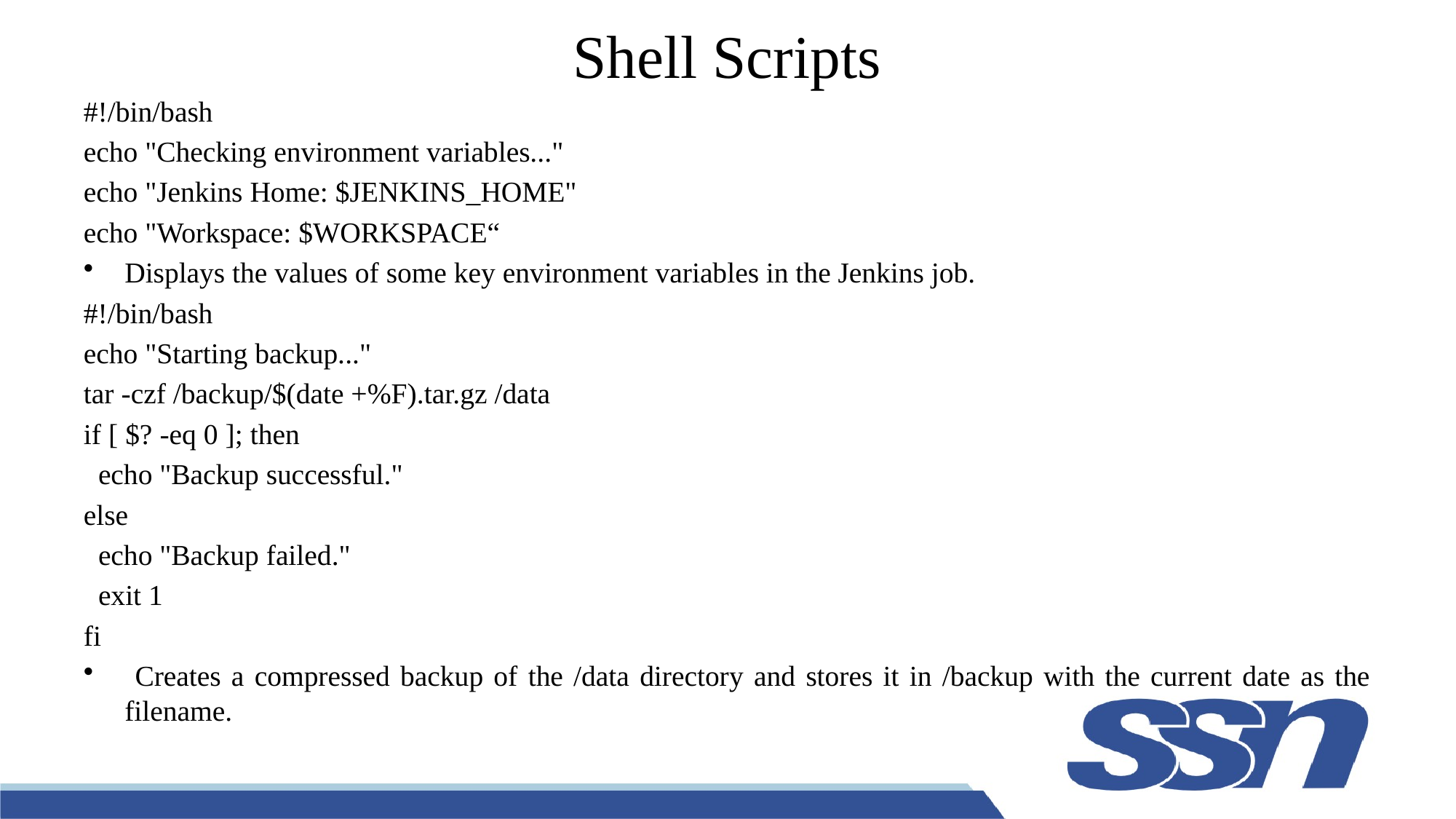

# Shell Scripts
#!/bin/bash
echo "Checking environment variables..."
echo "Jenkins Home: $JENKINS_HOME"
echo "Workspace: $WORKSPACE“
Displays the values of some key environment variables in the Jenkins job.
#!/bin/bash
echo "Starting backup..."
tar -czf /backup/$(date +%F).tar.gz /data
if [ $? -eq 0 ]; then
  echo "Backup successful."
else
  echo "Backup failed."
  exit 1
fi
 Creates a compressed backup of the /data directory and stores it in /backup with the current date as the filename.